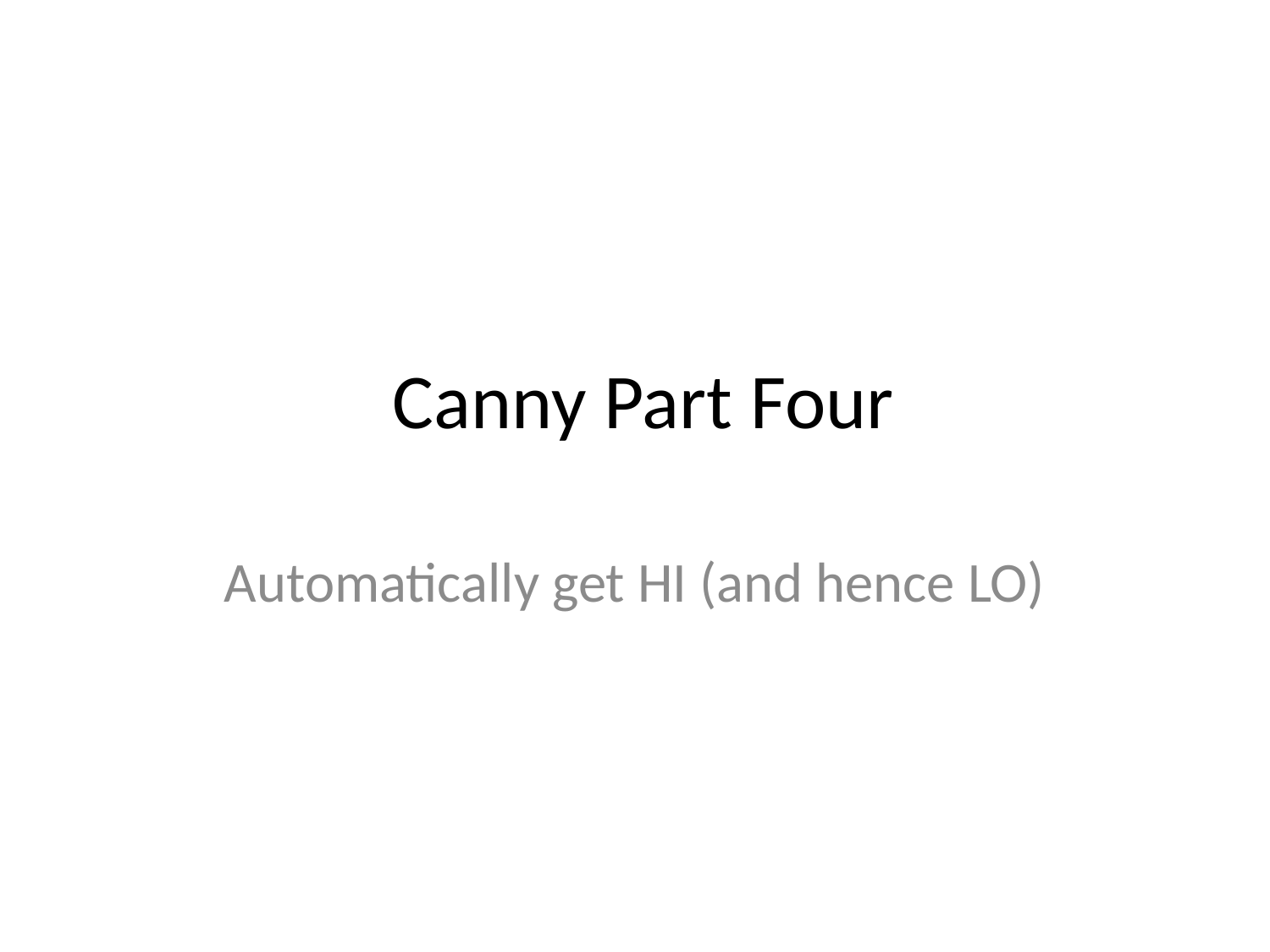

# Canny Part Four
Automatically get HI (and hence LO)